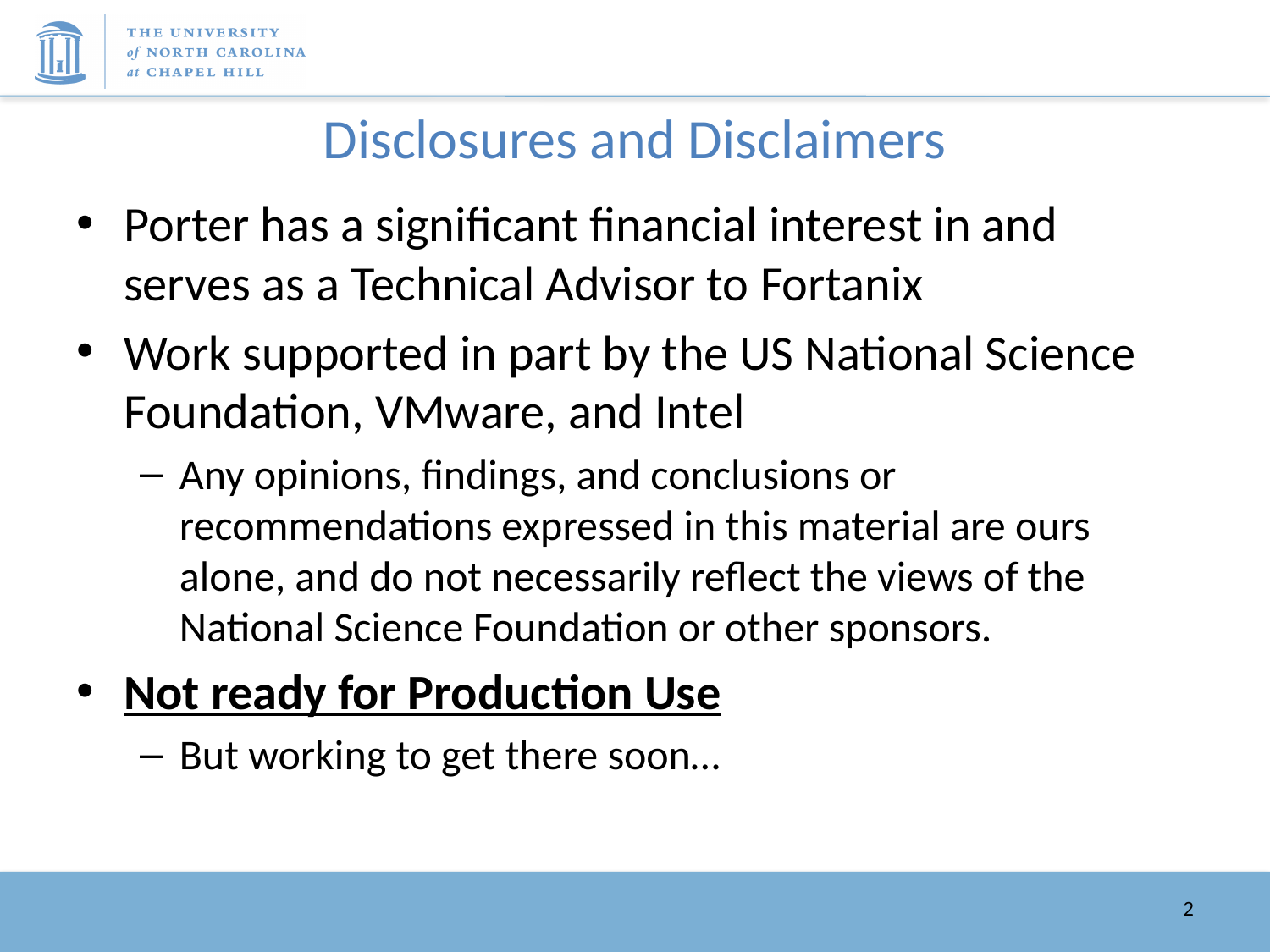

# Disclosures and Disclaimers
Porter has a significant financial interest in and serves as a Technical Advisor to Fortanix
Work supported in part by the US National Science Foundation, VMware, and Intel
Any opinions, findings, and conclusions or recommendations expressed in this material are ours alone, and do not necessarily reflect the views of the National Science Foundation or other sponsors.
Not ready for Production Use
But working to get there soon…

2